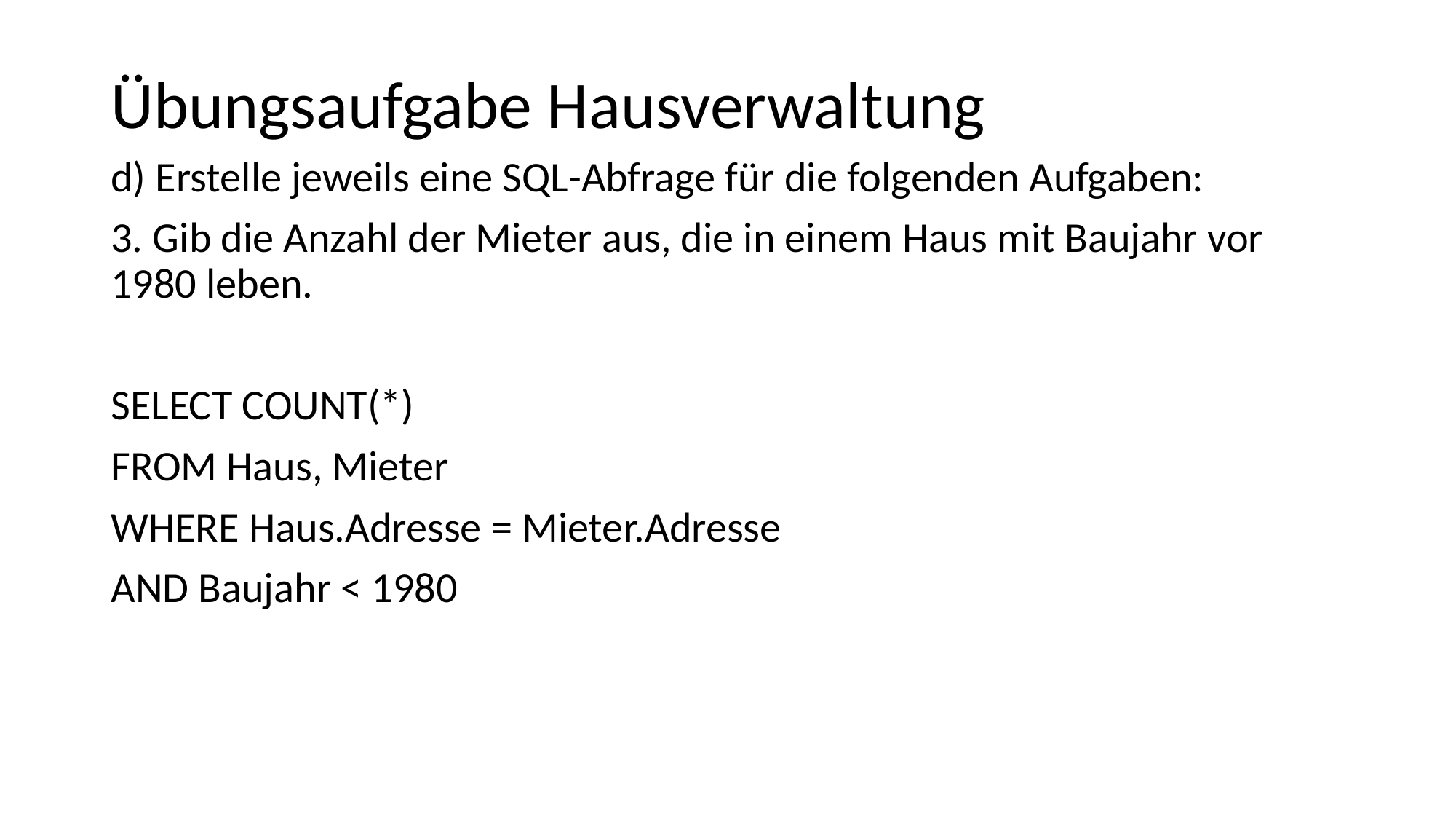

# Übungsaufgabe Hausverwaltung
d) Erstelle jeweils eine SQL-Abfrage für die folgenden Aufgaben:
3. Gib die Anzahl der Mieter aus, die in einem Haus mit Baujahr vor 1980 leben.

SELECT COUNT(*)
FROM Haus, Mieter
WHERE Haus.Adresse = Mieter.Adresse
AND Baujahr < 1980